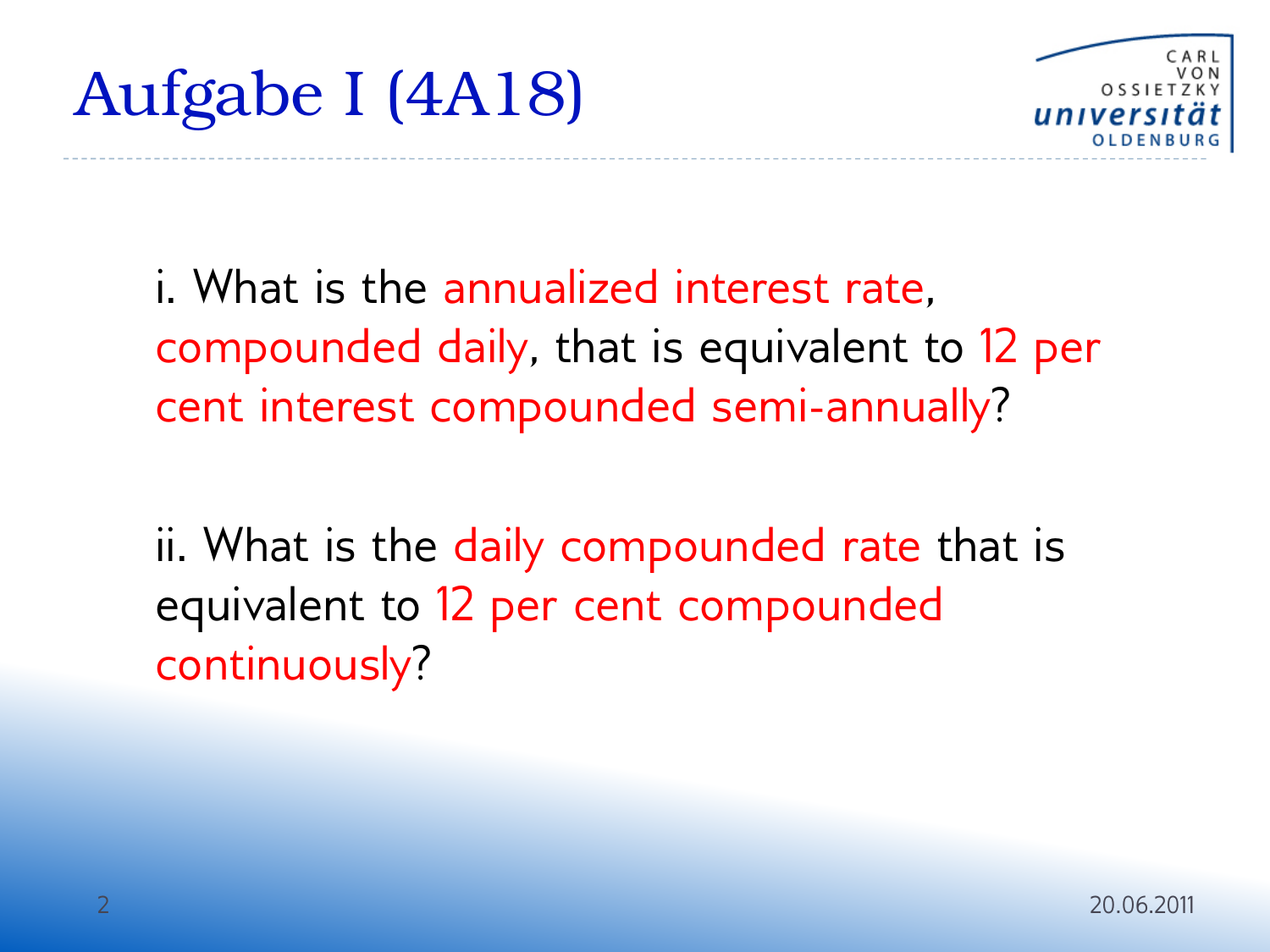

# Aufgabe I (4A18)

i. What is the annualized interest rate, compounded daily, that is equivalent to 12 per cent interest compounded semi-annually?

ii. What is the daily compounded rate that is equivalent to 12 per cent compounded continuously?

2
20.06.2011